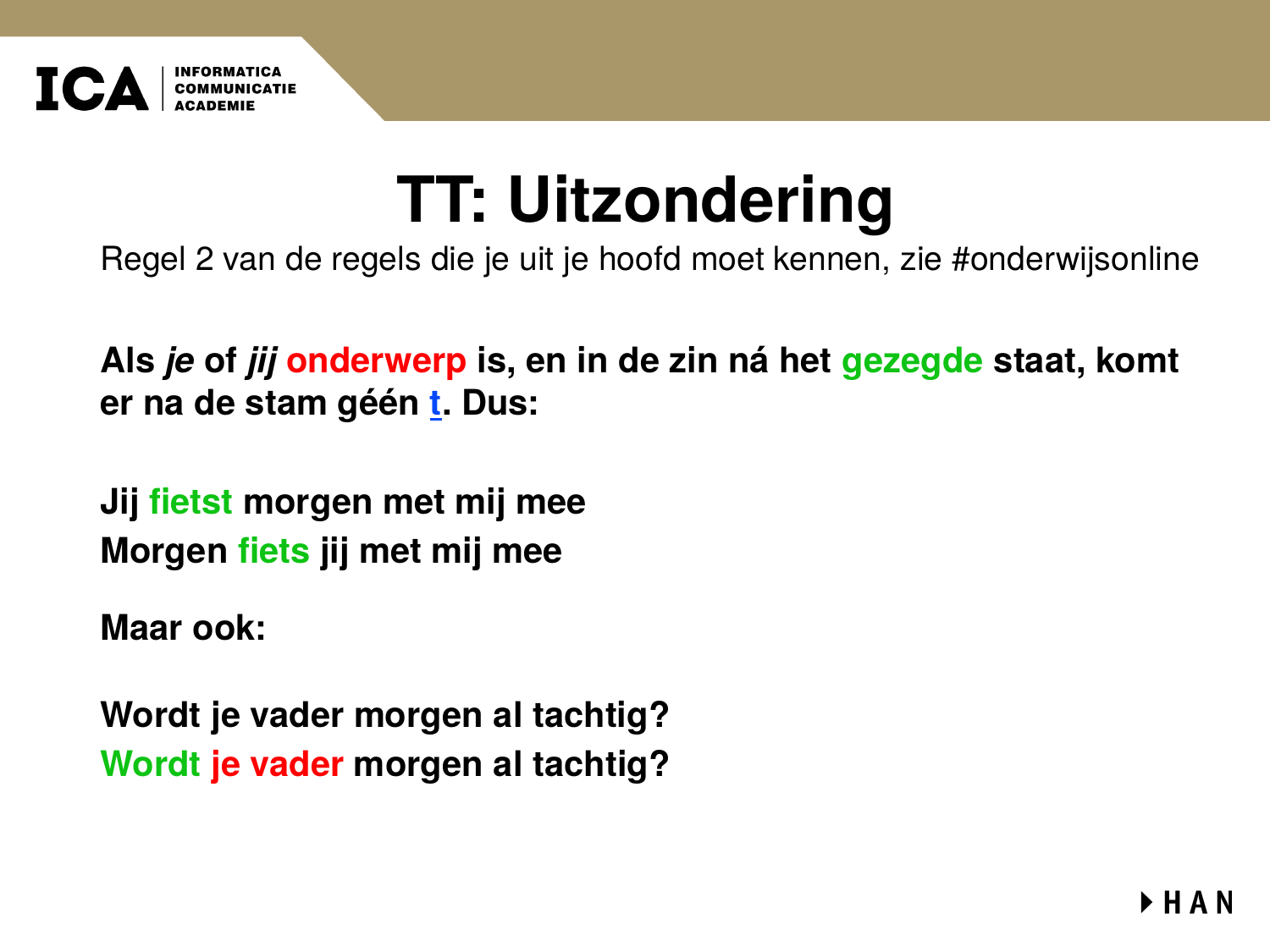

# TT: Uitzondering
Regel 2 van de regels die je uit je hoofd moet kennen, zie #onderwijsonline
Als je of jij onderwerp is, en in de zin ná het gezegde staat, komt er na de stam géén t. Dus:

Jij fietst morgen met mij mee
Morgen fiets jij met mij mee
Maar ook:
Wordt je vader morgen al tachtig?
Wordt je vader morgen al tachtig?